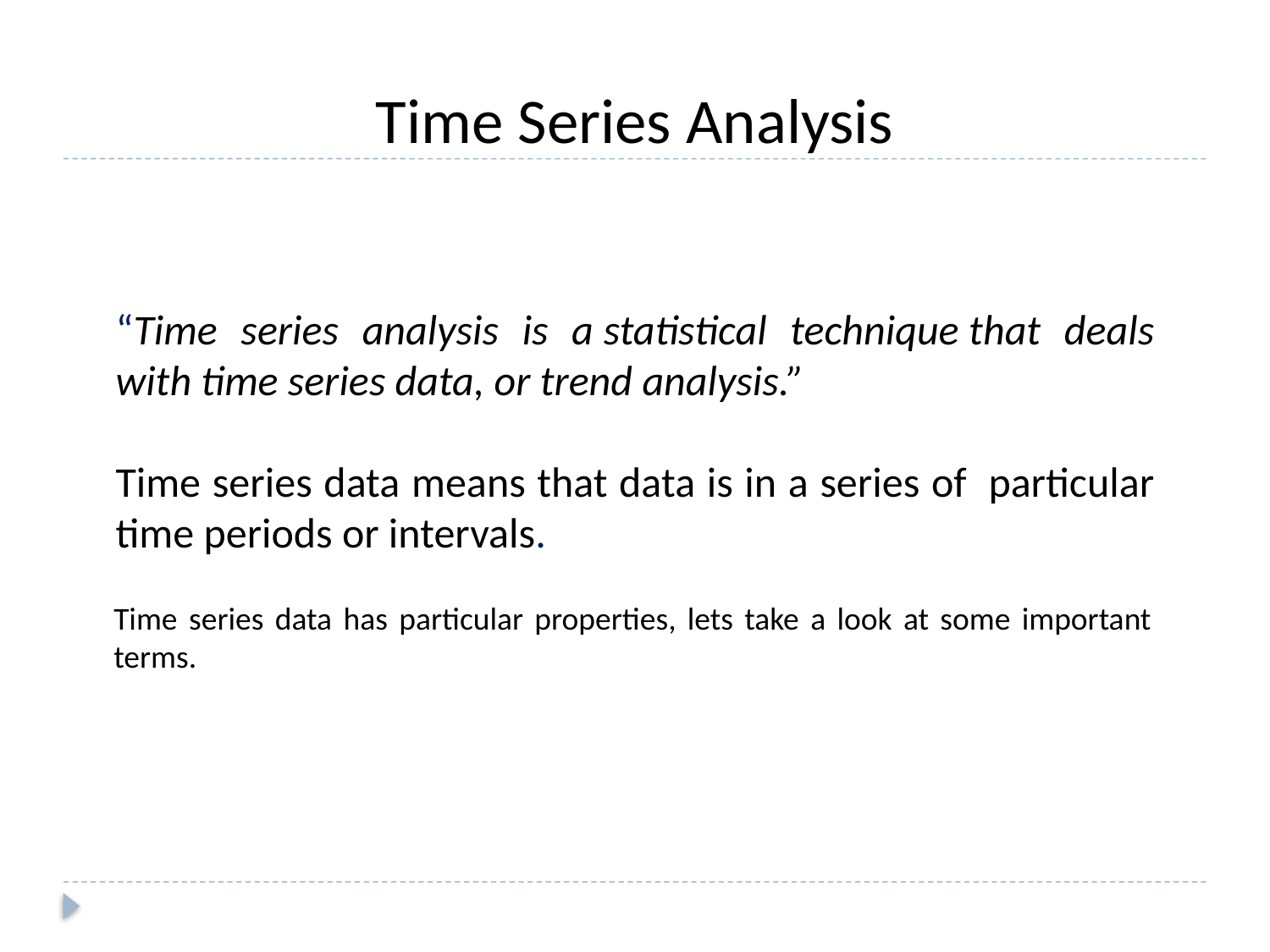

Time Series Analysis
“Time series analysis is a statistical technique that deals with time series data, or trend analysis.”

Time series data means that data is in a series of  particular time periods or intervals.
Time series data has particular properties, lets take a look at some important terms.